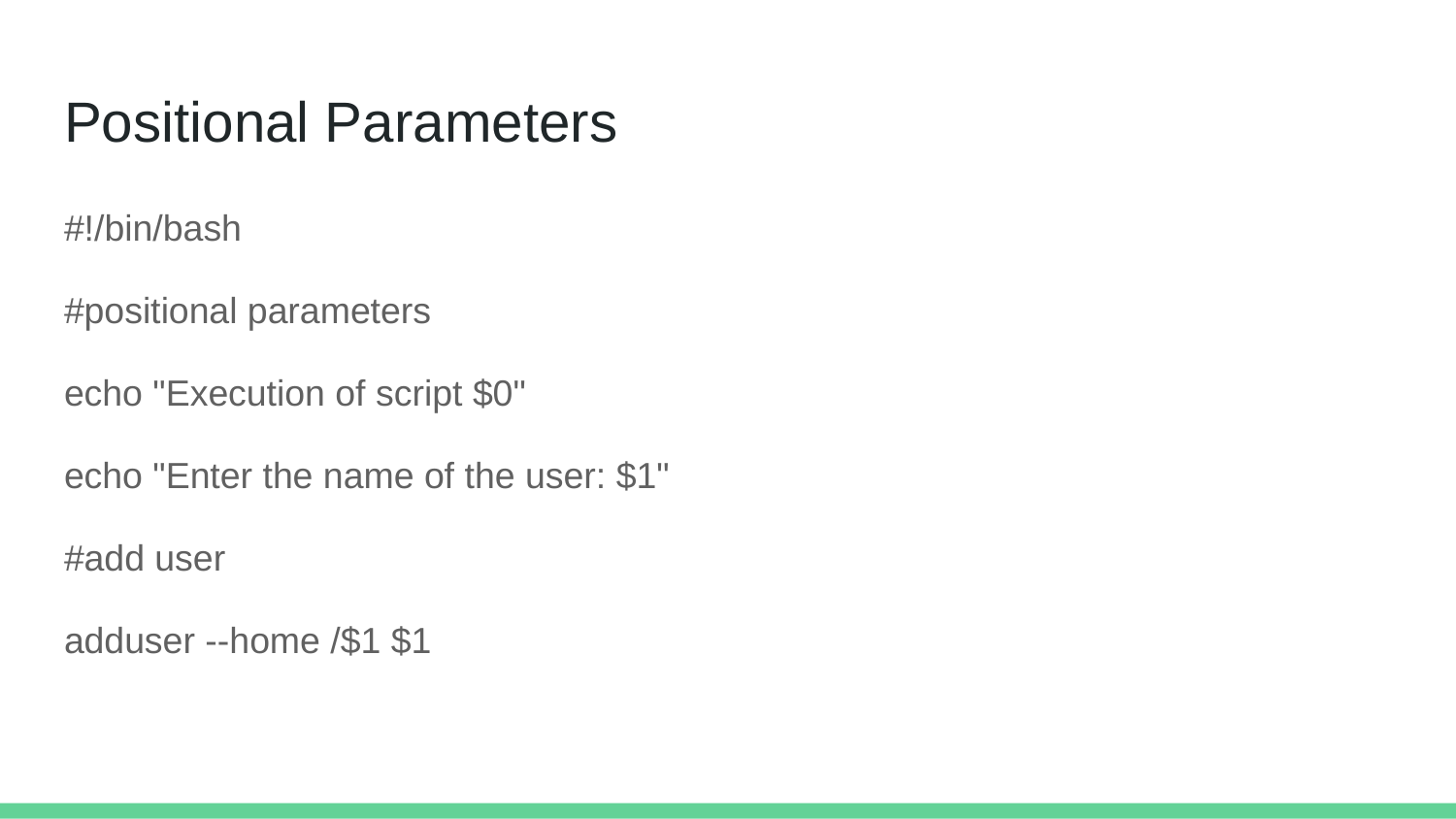

# Positional Parameters
#!/bin/bash
#positional parameters
echo "Execution of script $0"
echo "Enter the name of the user: $1"
#add user
adduser --home /$1 $1